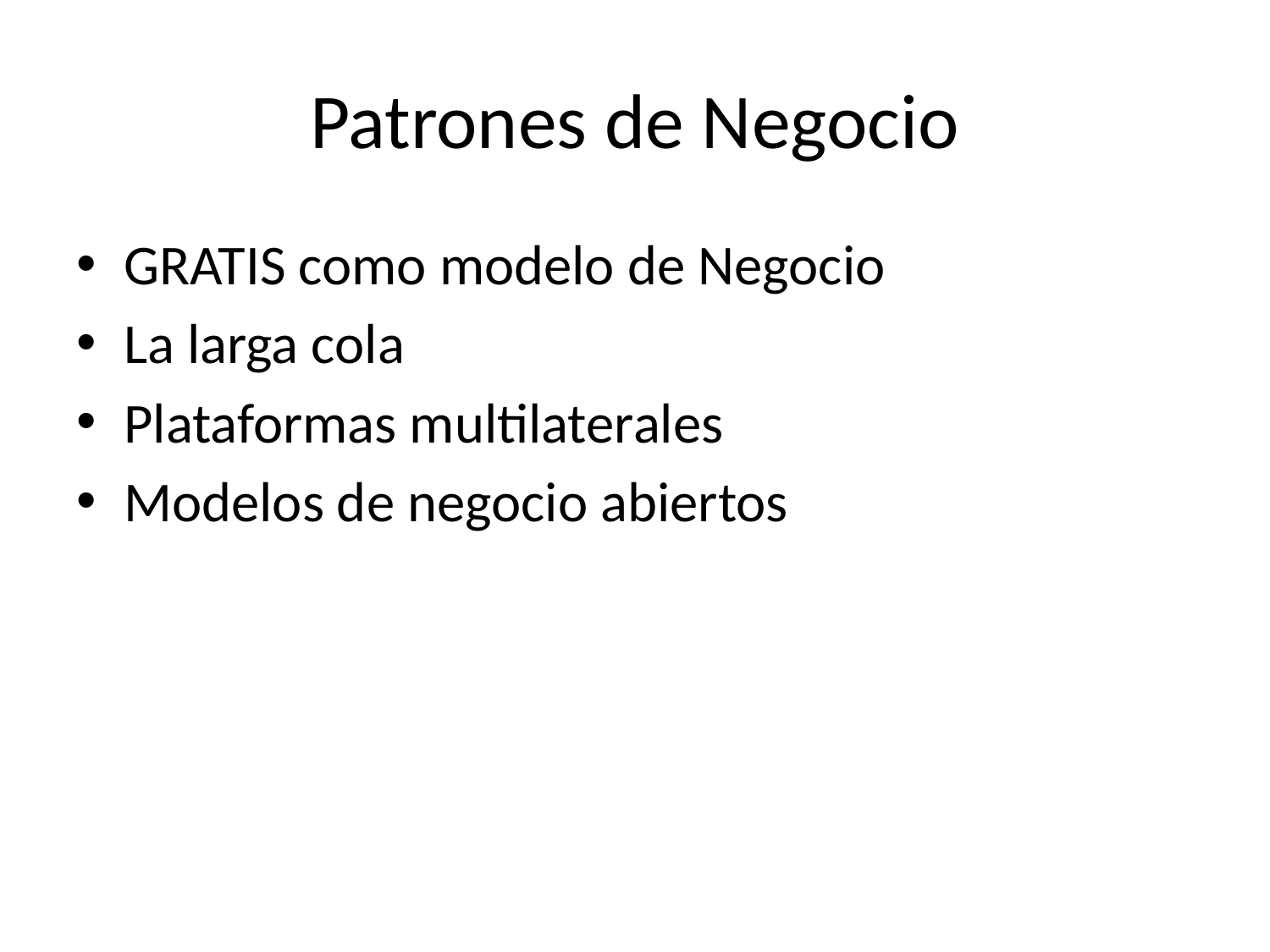

# Patrones de Negocio
GRATIS como modelo de Negocio
La larga cola
Plataformas multilaterales
Modelos de negocio abiertos